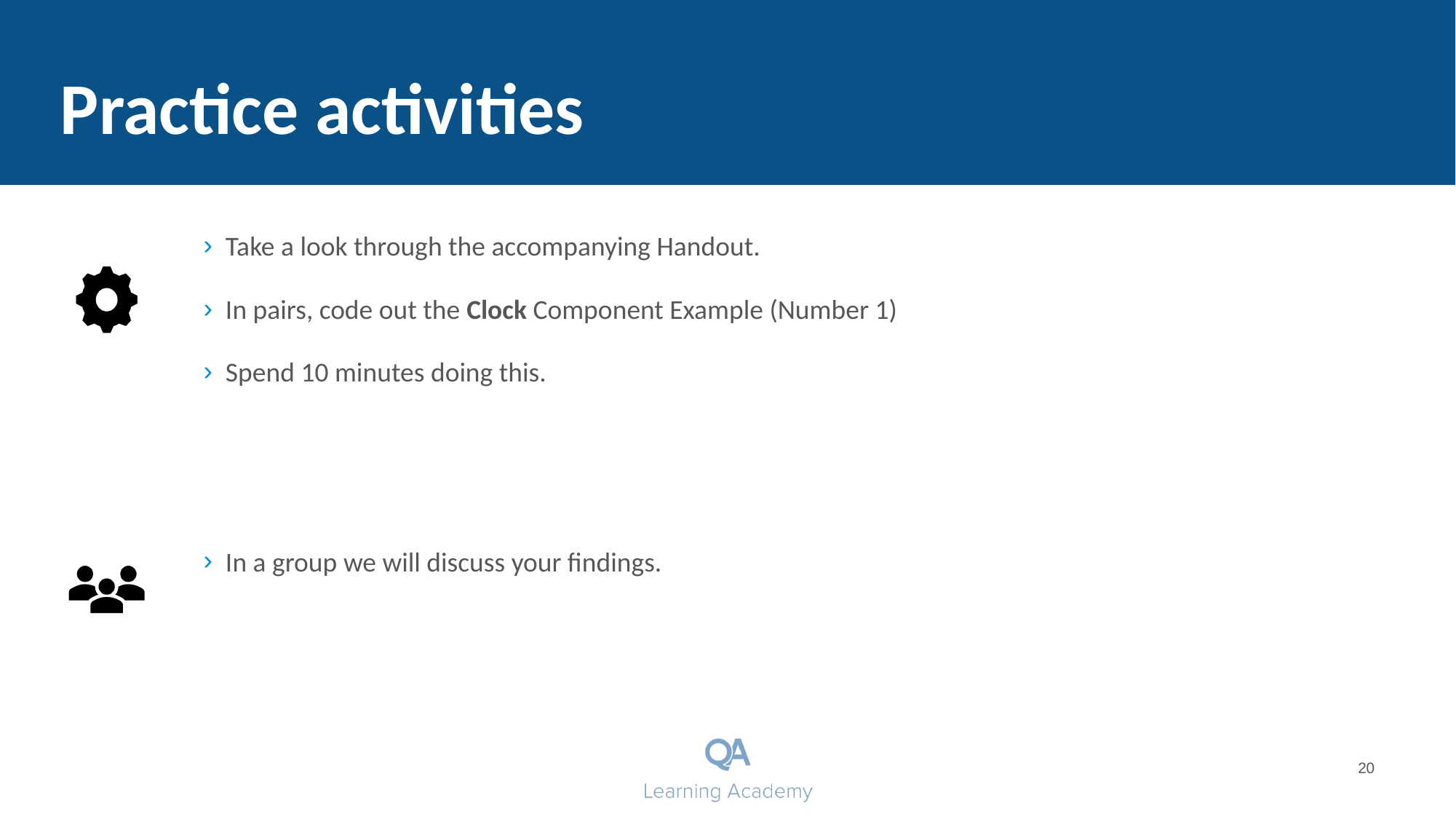

# Practice activities
Take a look through the accompanying Handout.
In pairs, code out the Clock Component Example (Number 1)
Spend 10 minutes doing this.

In a group we will discuss your findings.

20